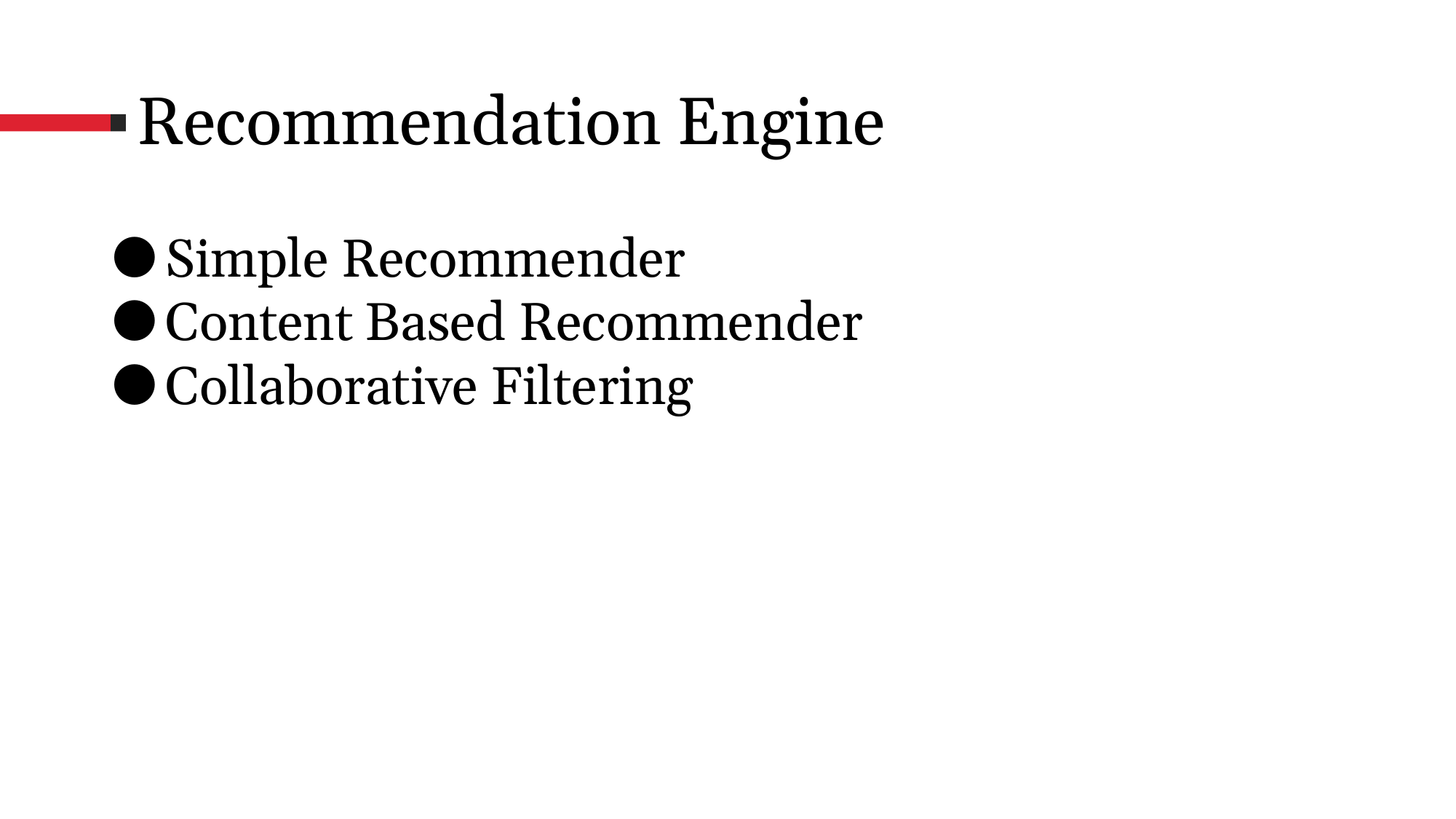

# Recommendation Engine

Simple Recommender
Content Based Recommender
Collaborative Filtering